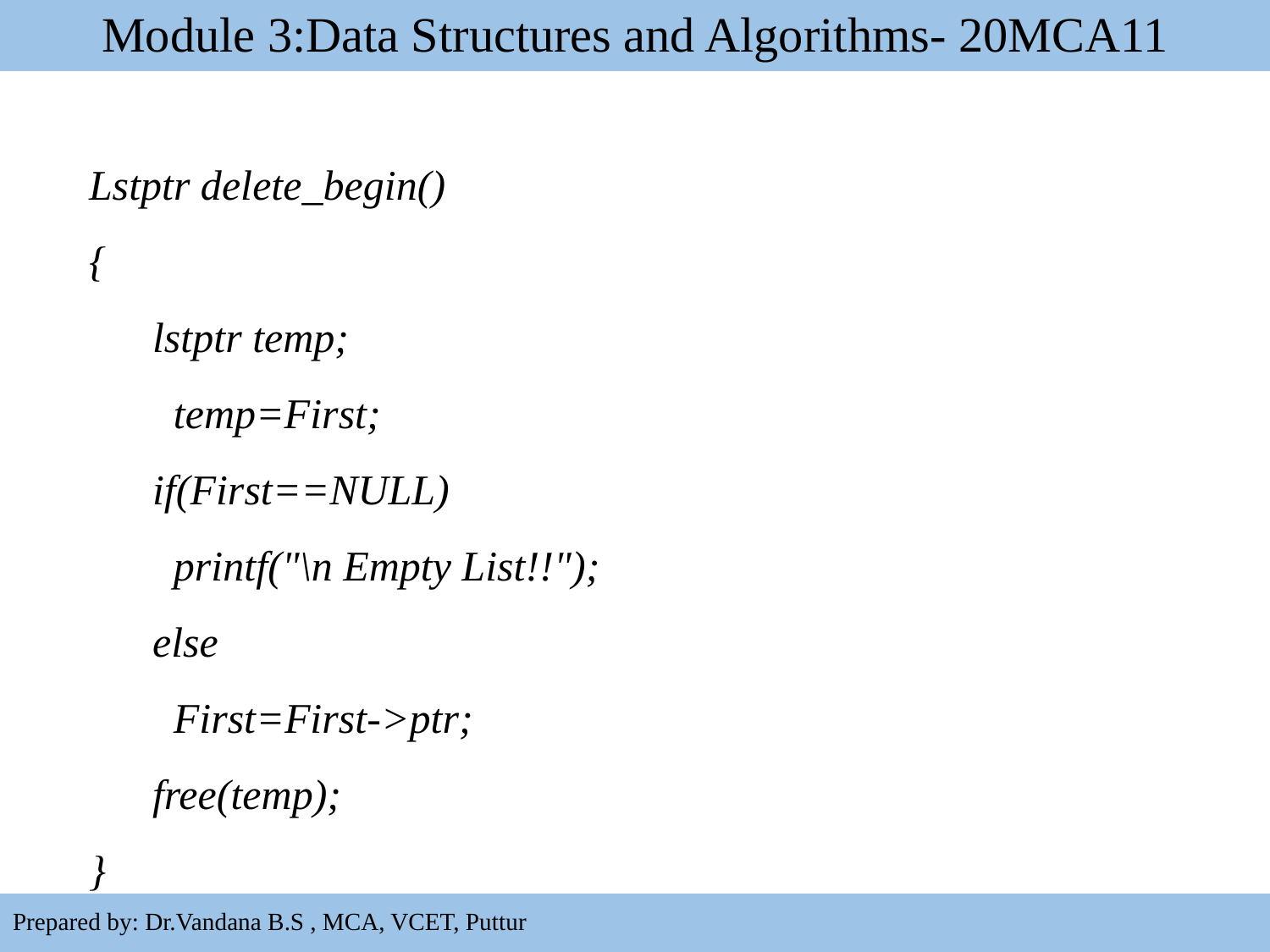

# Module 3:Data Structures and Algorithms- 20MCA11
Lstptr delete_begin()
{
lstptr temp;
  temp=First;
if(First==NULL)
  printf("\n Empty List!!");
else
  First=First->ptr;
free(temp);
}
40
Prepared by: Dr.Vandana B.S , MCA, VCET, Puttur